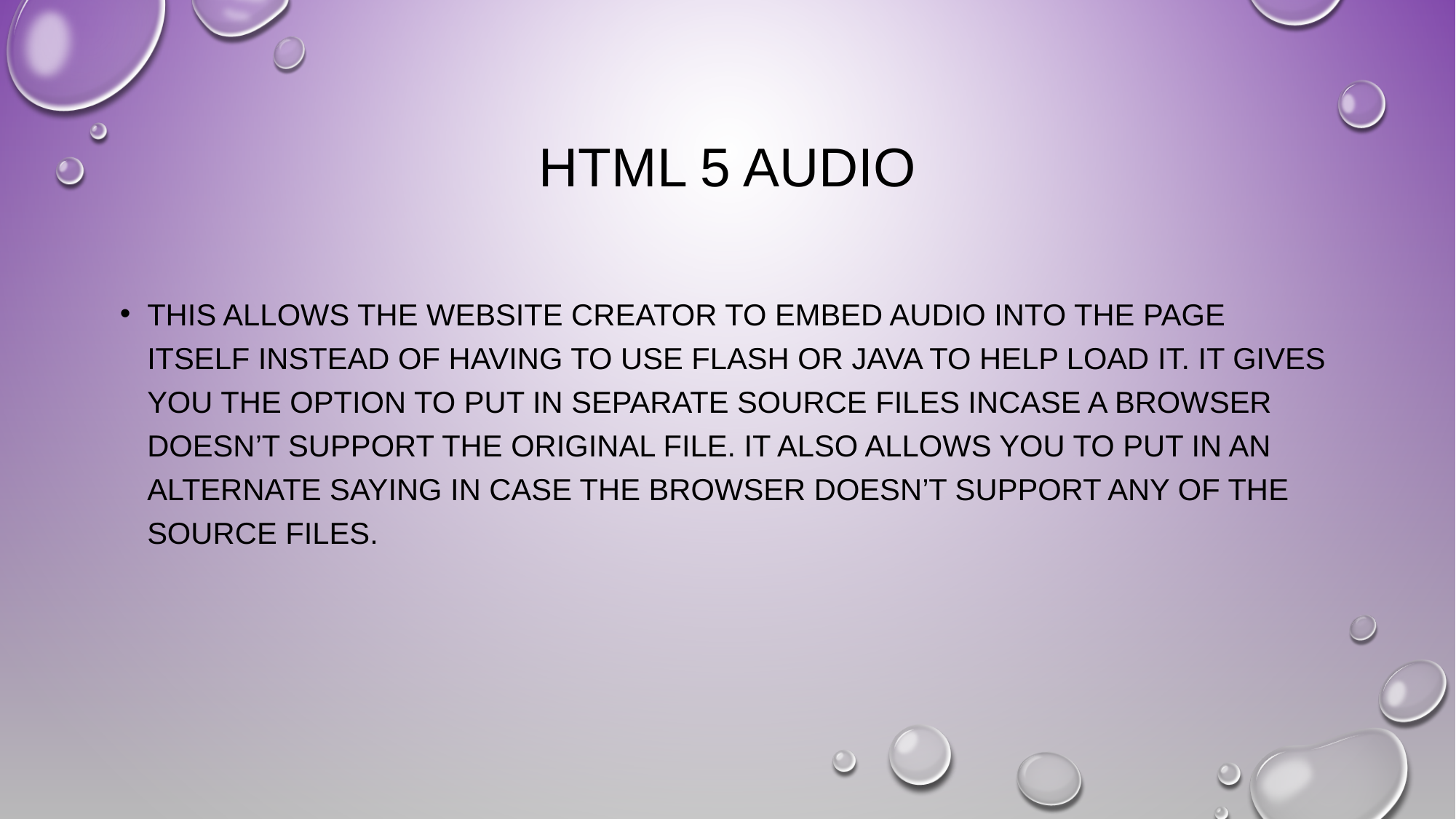

# Html 5 Audio
This allows the website creator to embed audio into the page itself instead of having to use flash or java to help load it. It gives you the option to put in separate source files incase a browser doesn’t support the original file. It also allows you to put in an alternate saying in case the browser doesn’t support any of the source files.